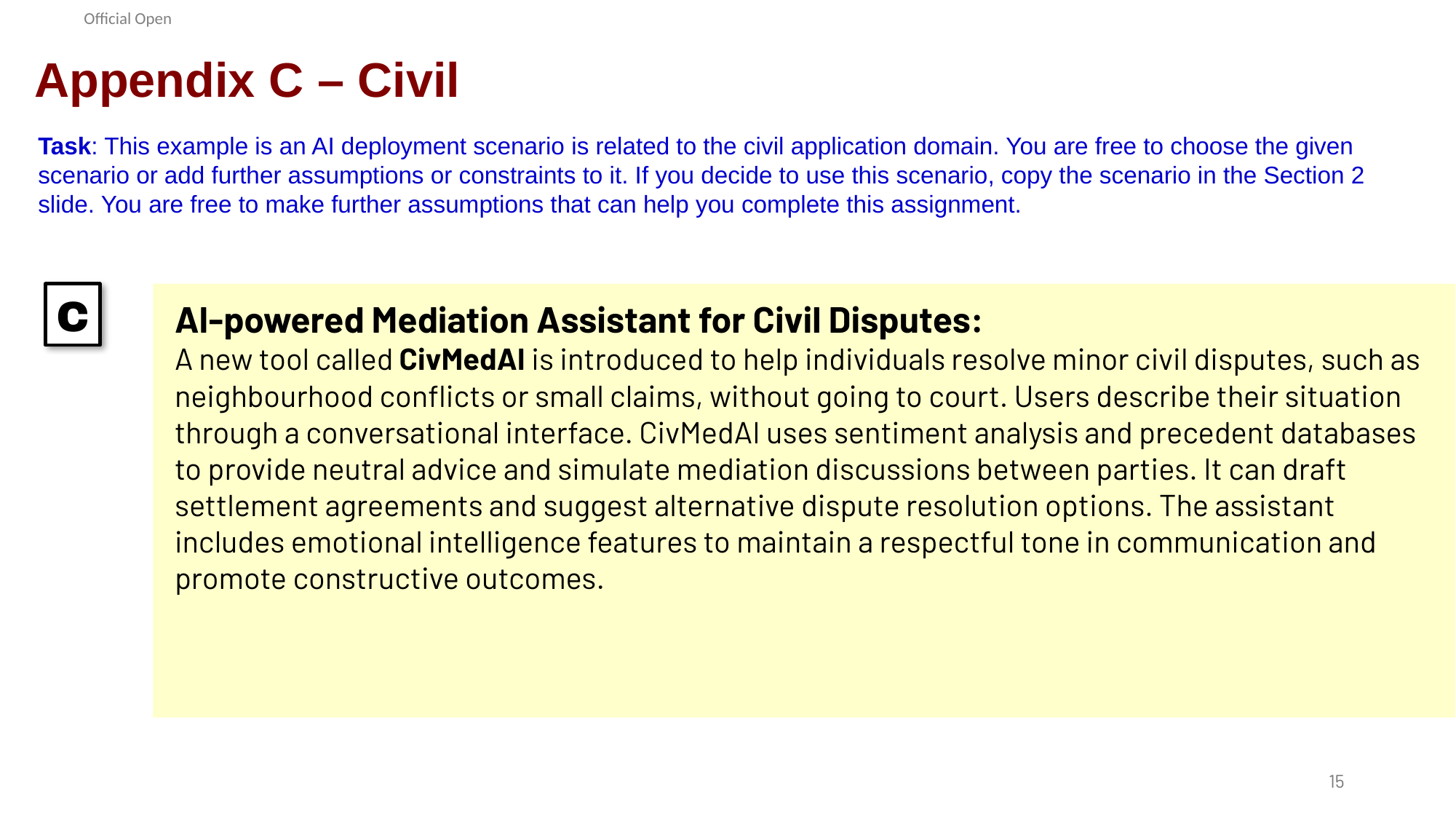

# Appendix C – Civil
Task: This example is an AI deployment scenario is related to the civil application domain. You are free to choose the given scenario or add further assumptions or constraints to it. If you decide to use this scenario, copy the scenario in the Section 2 slide. You are free to make further assumptions that can help you complete this assignment.
C
AI-powered Mediation Assistant for Civil Disputes:
A new tool called CivMedAI is introduced to help individuals resolve minor civil disputes, such as neighbourhood conflicts or small claims, without going to court. Users describe their situation through a conversational interface. CivMedAI uses sentiment analysis and precedent databases to provide neutral advice and simulate mediation discussions between parties. It can draft settlement agreements and suggest alternative dispute resolution options. The assistant includes emotional intelligence features to maintain a respectful tone in communication and promote constructive outcomes.
You are free to add further assumptions or constraints to the scenario described. Indicate these in the blue section in the Section 2 slide.
15